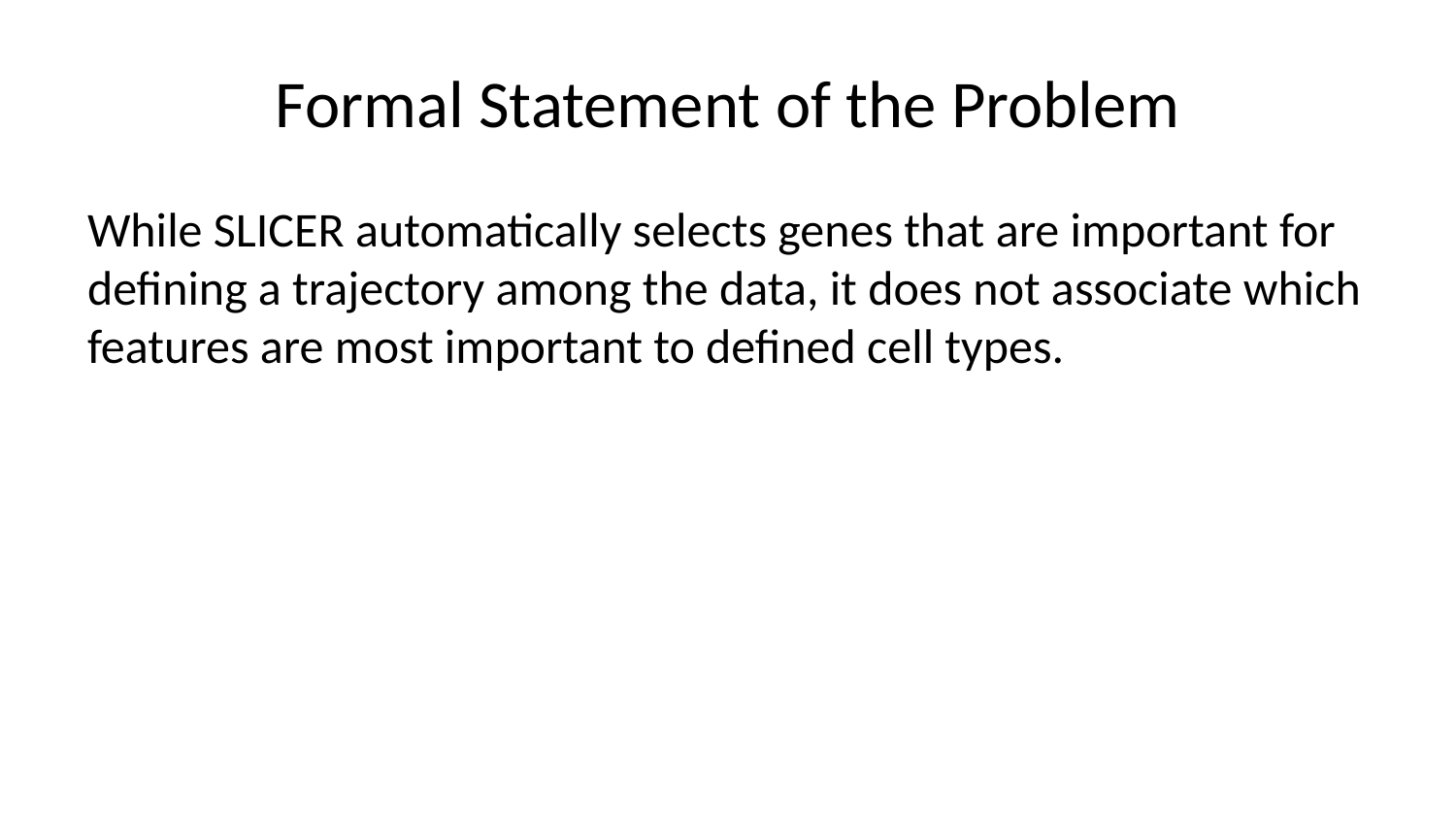

# Formal Statement of the Problem
While SLICER automatically selects genes that are important for defining a trajectory among the data, it does not associate which features are most important to defined cell types.